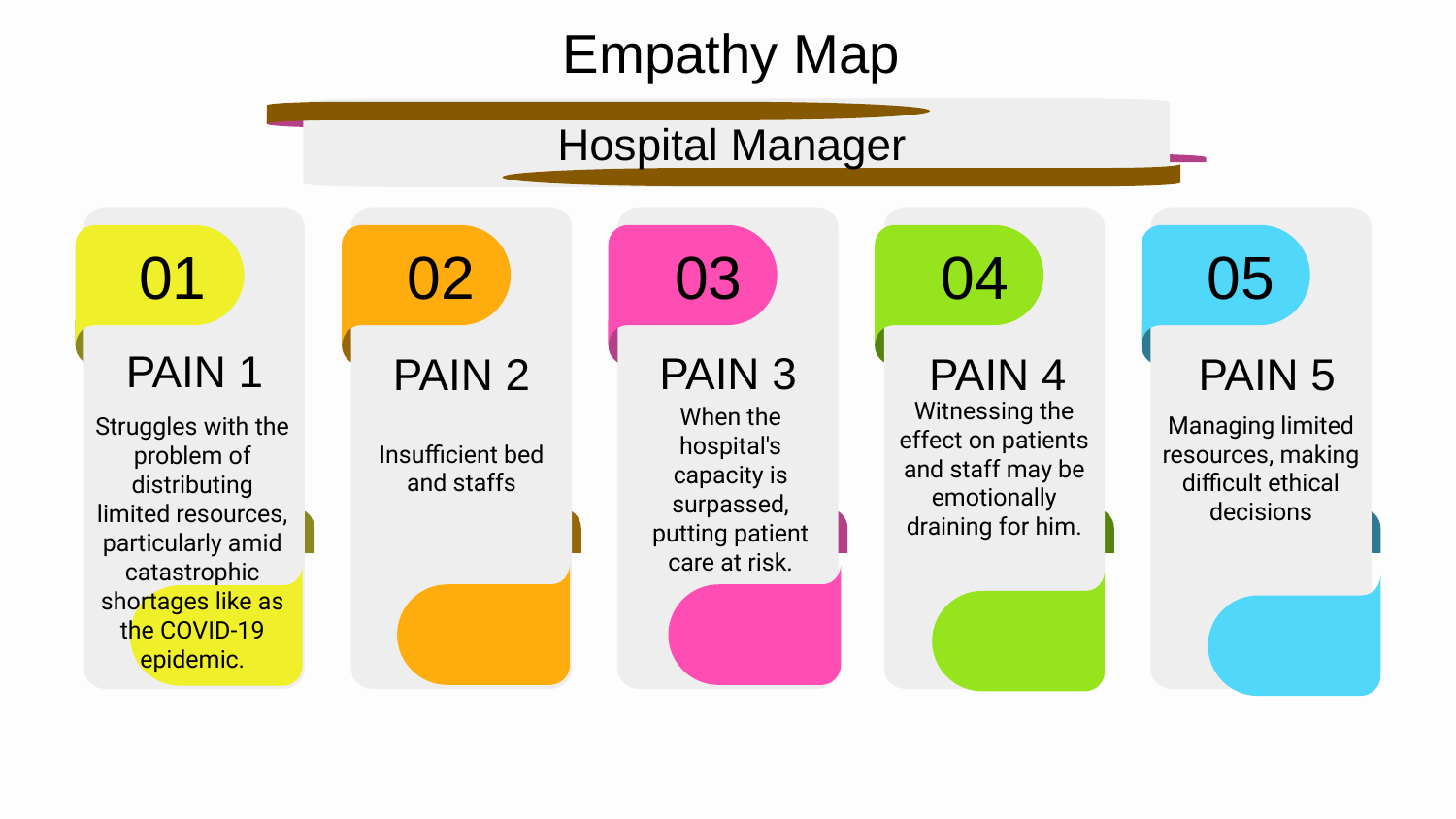

Empathy Map

Hospital Manager

01

PAIN 1
Struggles with the problem of distributing limited resources, particularly amid catastrophic shortages like as the COVID-19 epidemic.

02

PAIN 2
Insufficient bed and staffs

03

PAIN 3
When the hospital's capacity is surpassed, putting patient care at risk.

04

PAIN 4
Witnessing the effect on patients and staff may be emotionally draining for him.

05

PAIN 5
Managing limited resources, making difficult ethical decisions